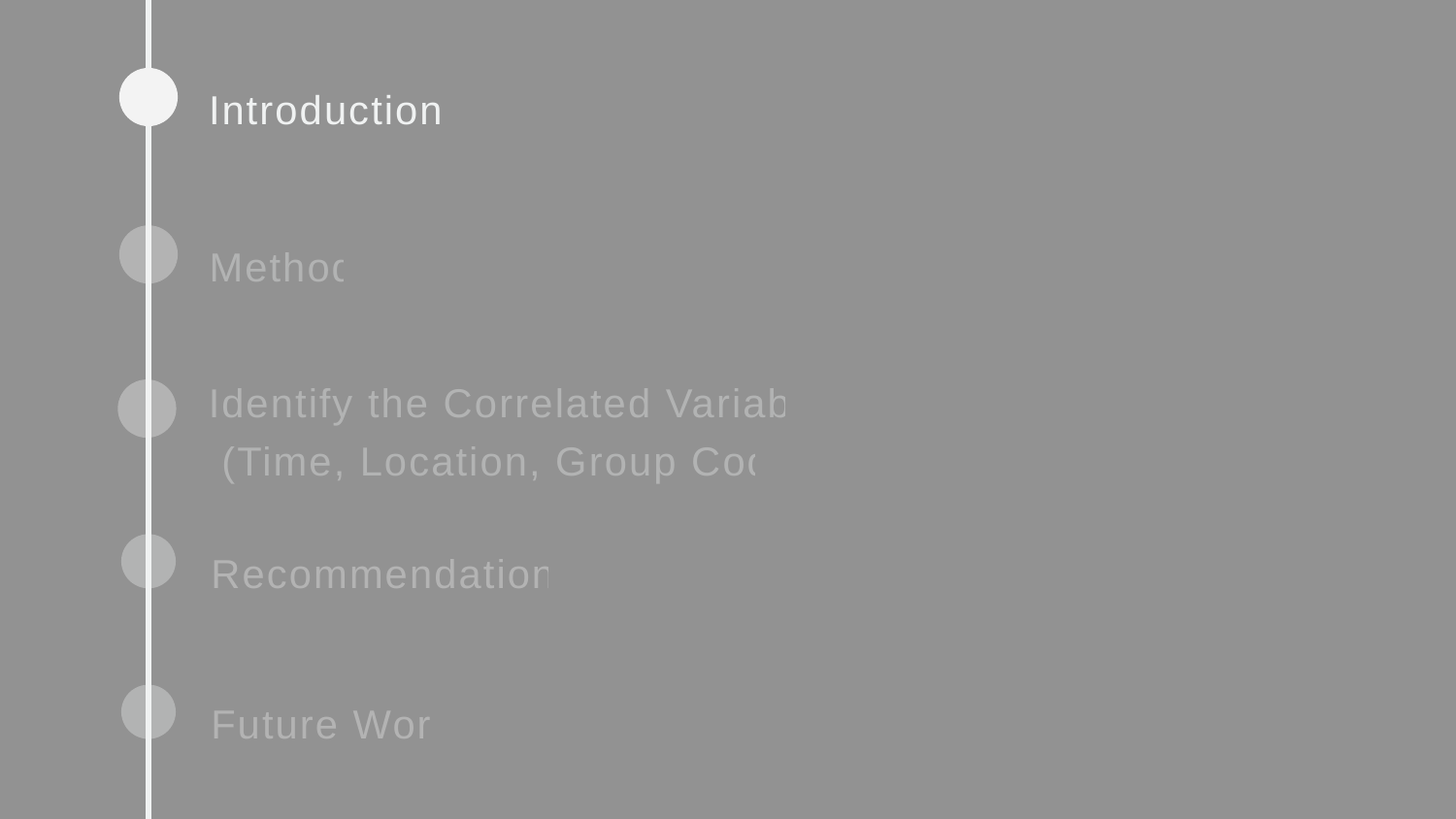

Introduction

Method
Identify the Correlated Variables
 (Time, Location, Group Code)

Recommendations

Future Work